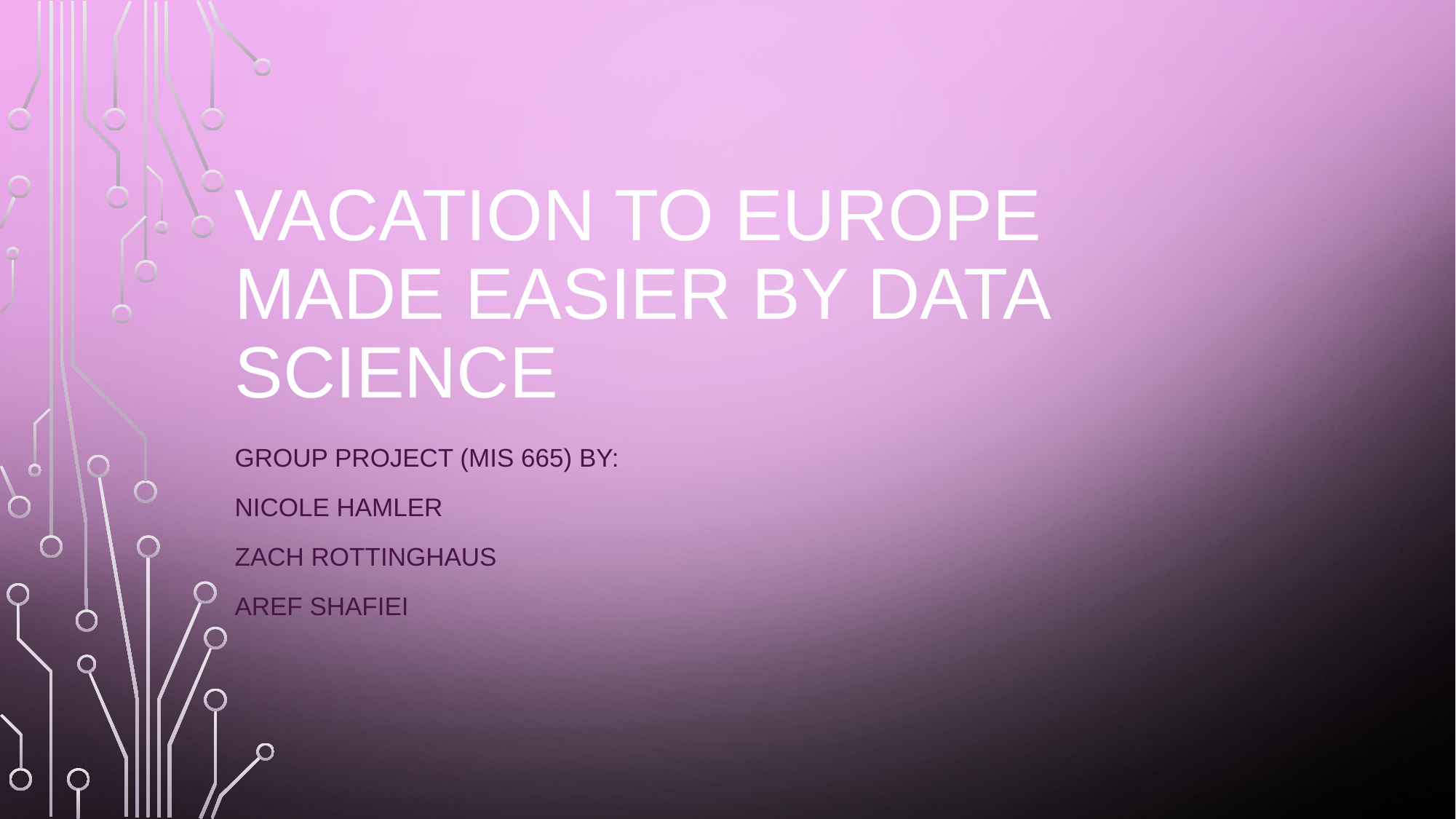

# Vacation to Europe made easier by Data Science
Group project (MIS 665) by:
Nicole hamler
Zach rottinghaus
Aref shafiei